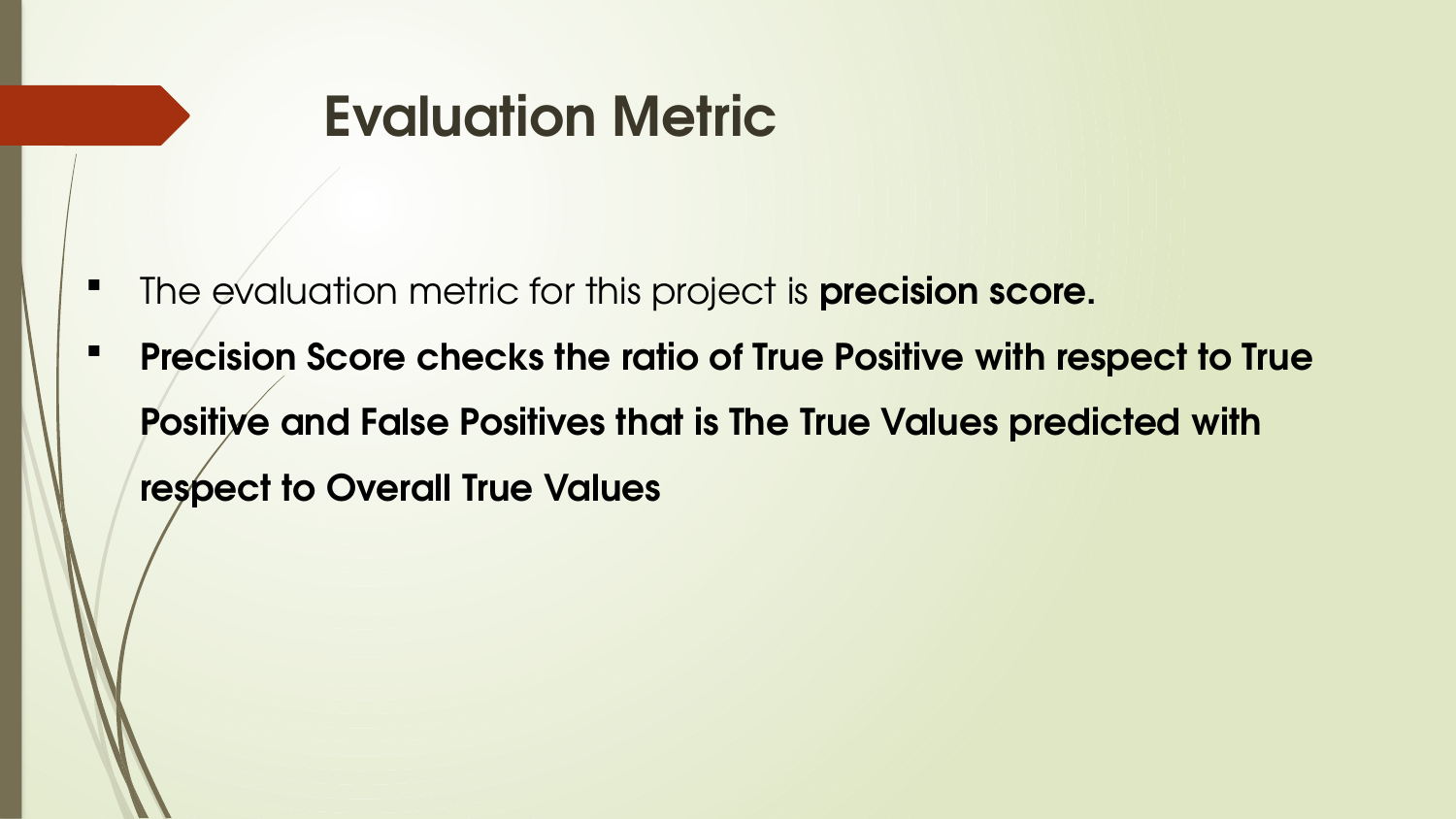

# Evaluation Metric
The evaluation metric for this project is precision score.
Precision Score checks the ratio of True Positive with respect to True Positive and False Positives that is The True Values predicted with respect to Overall True Values